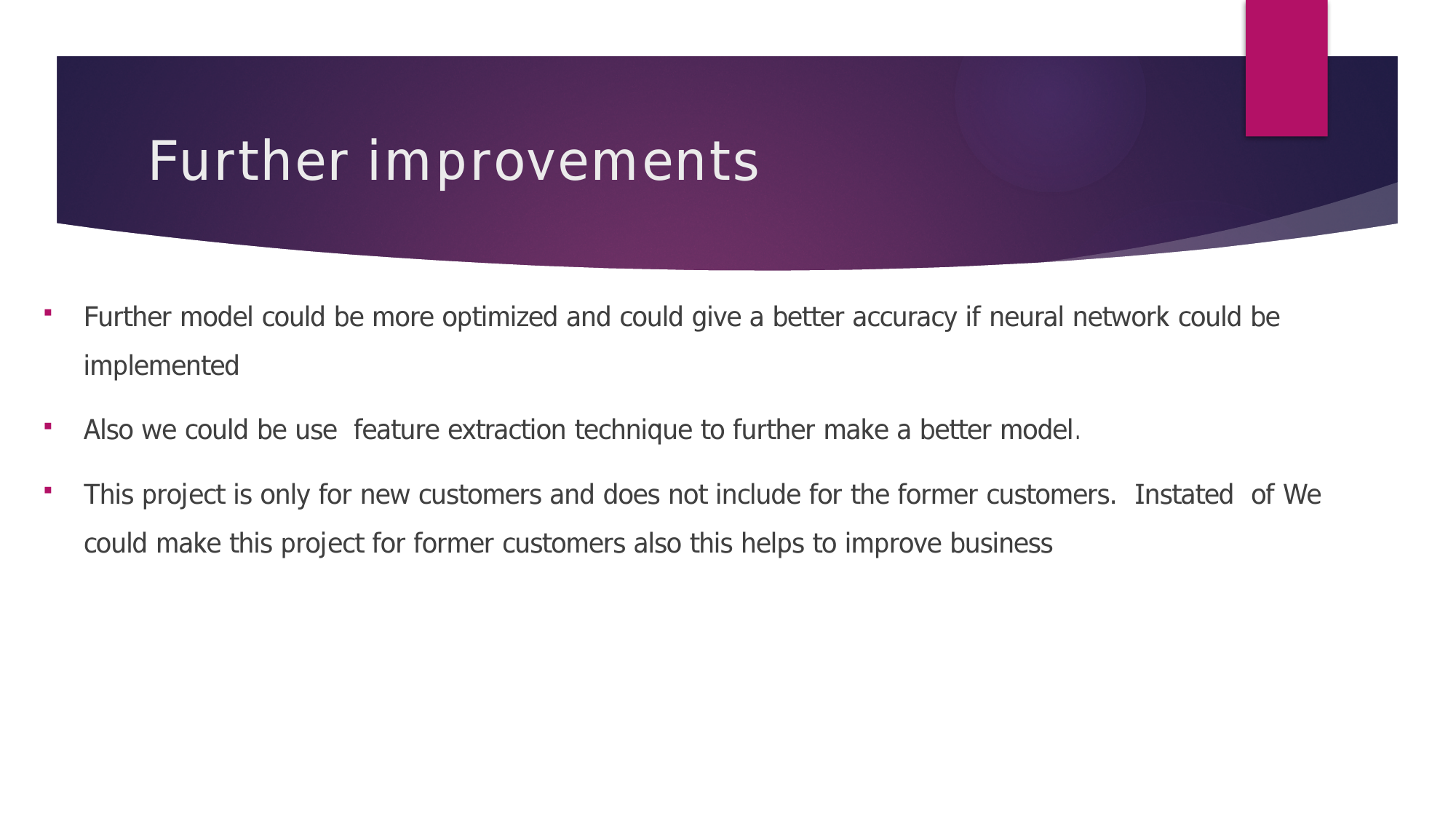

# Further improvements
Further model could be more optimized and could give a better accuracy if neural network could be implemented
Also we could be use  feature extraction technique to further make a better model.
This project is only for new customers and does not include for the former customers.  Instated  of We could make this project for former customers also this helps to improve business